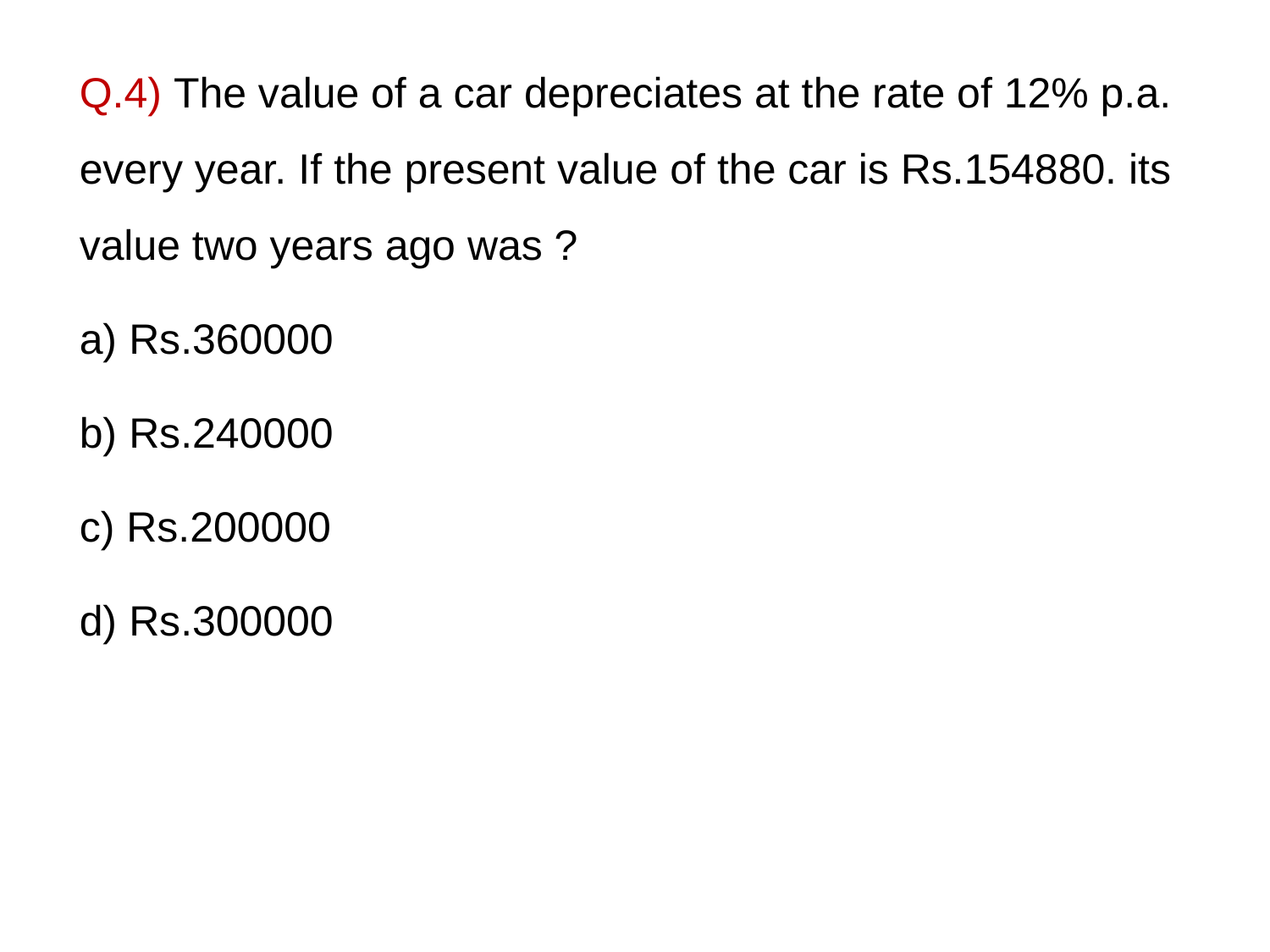

Q.4) The value of a car depreciates at the rate of 12% p.a. every year. If the present value of the car is Rs.154880. its value two years ago was ?
a) Rs.360000
b) Rs.240000
c) Rs.200000
d) Rs.300000